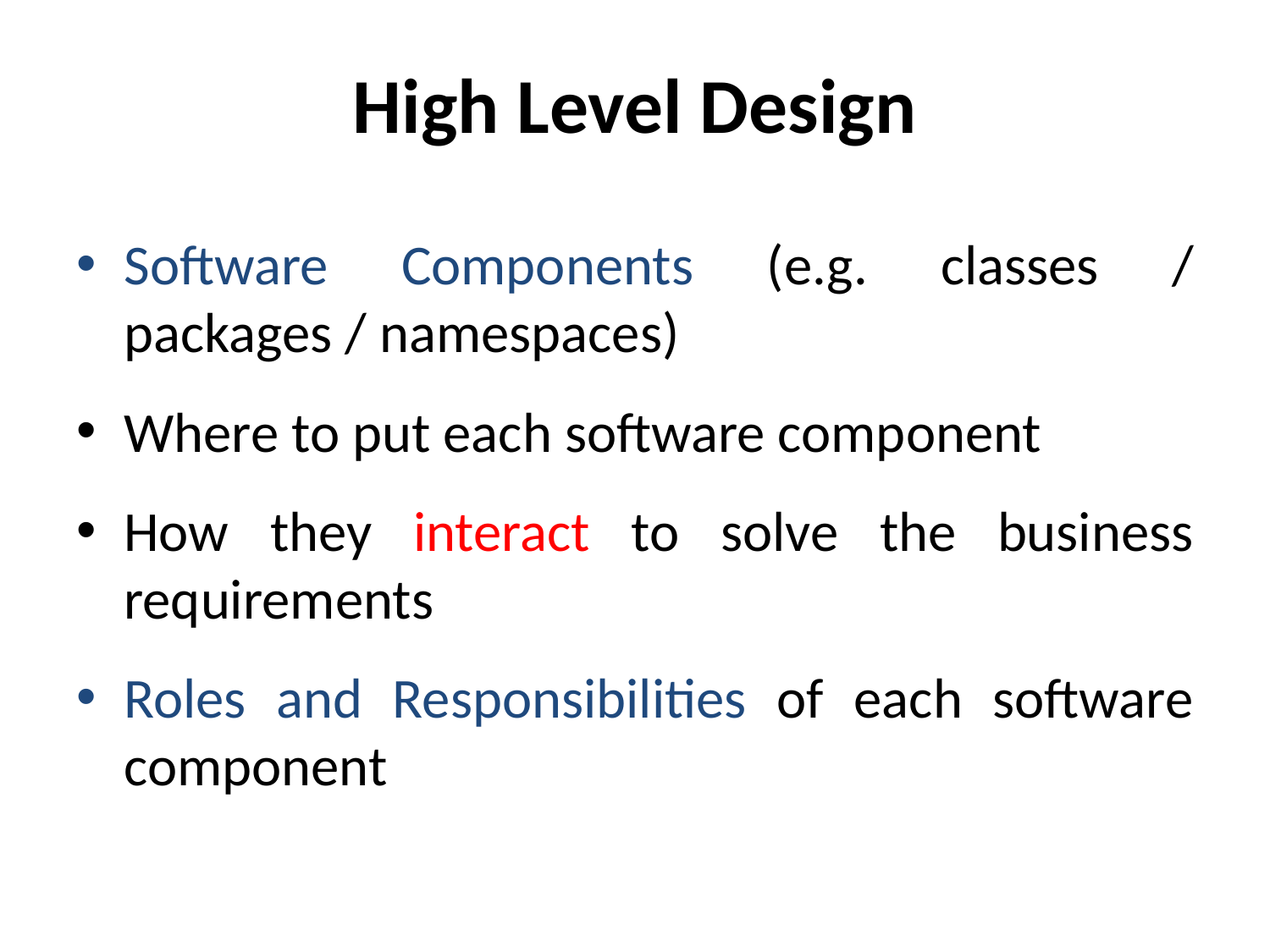

# High Level Design
Software Components (e.g. classes / packages / namespaces)
Where to put each software component
How they interact to solve the business requirements
Roles and Responsibilities of each software component